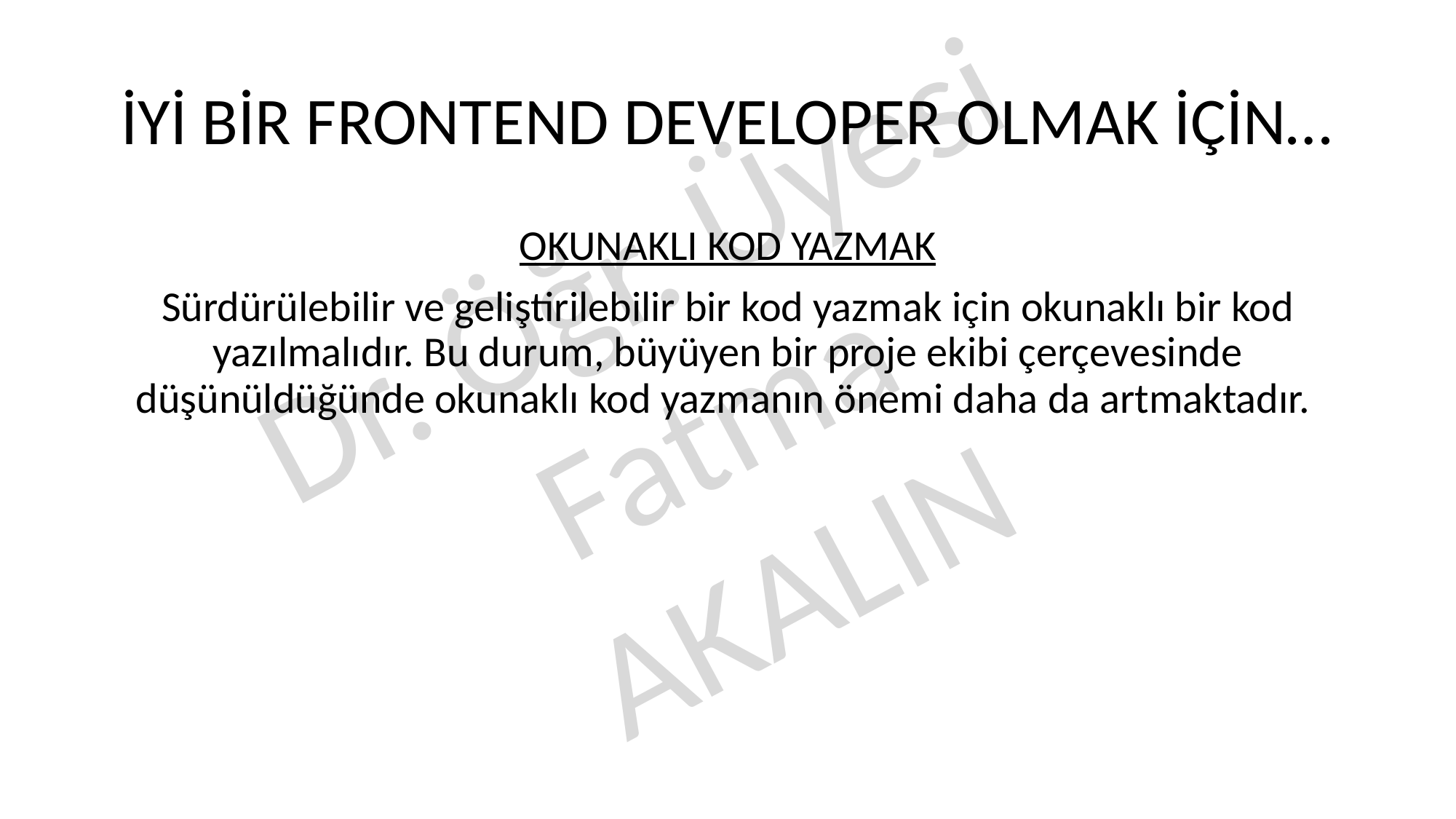

# İYİ BİR FRONTEND DEVELOPER OLMAK İÇİN…
OKUNAKLI KOD YAZMAK
Sürdürülebilir ve geliştirilebilir bir kod yazmak için okunaklı bir kod yazılmalıdır. Bu durum, büyüyen bir proje ekibi çerçevesinde düşünüldüğünde okunaklı kod yazmanın önemi daha da artmaktadır.